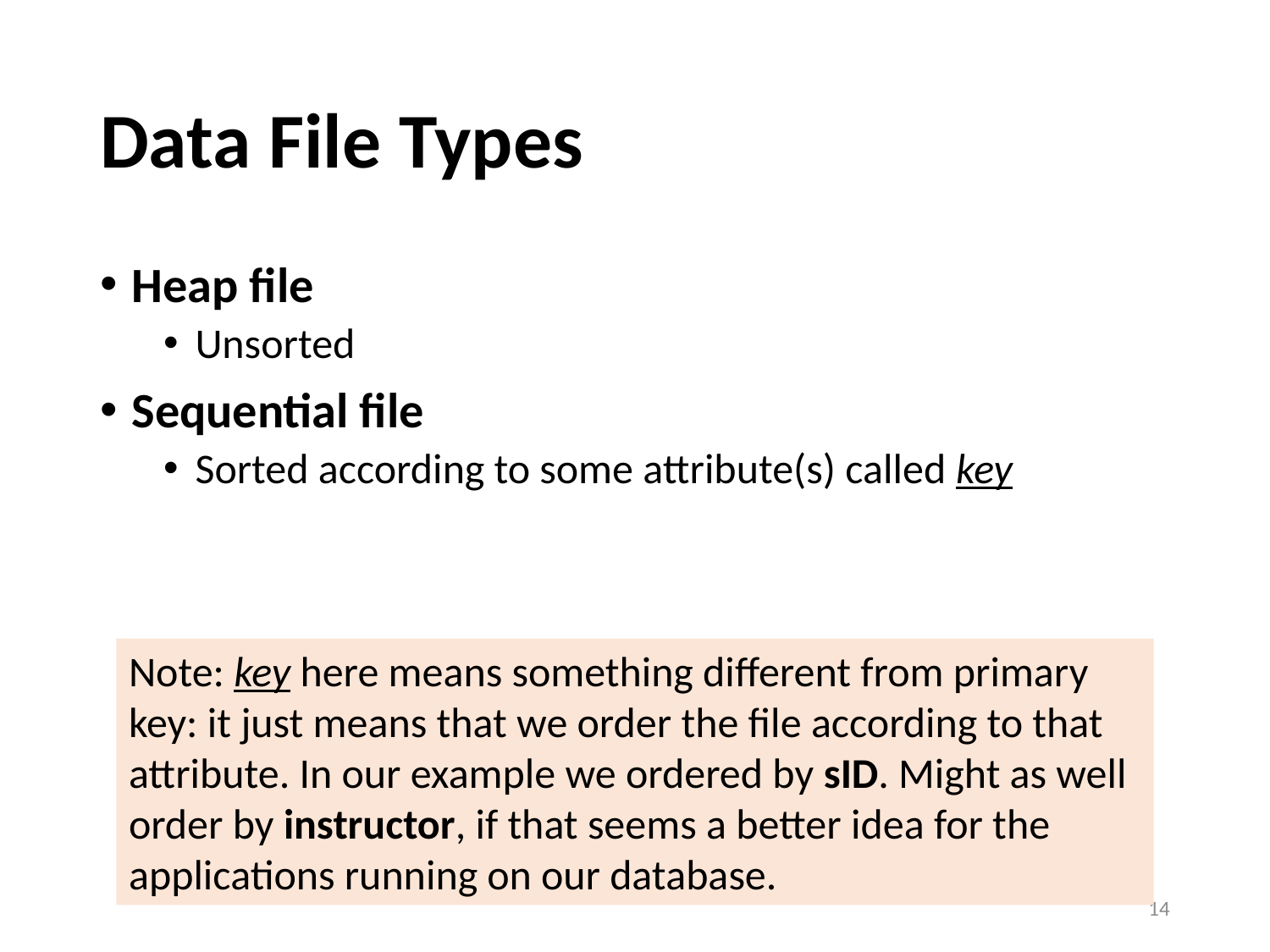

# Data File Types
Heap file
Unsorted
Sequential file
Sorted according to some attribute(s) called key
Note: key here means something different from primary key: it just means that we order the file according to that attribute. In our example we ordered by sID. Might as well order by instructor, if that seems a better idea for the applications running on our database.
14